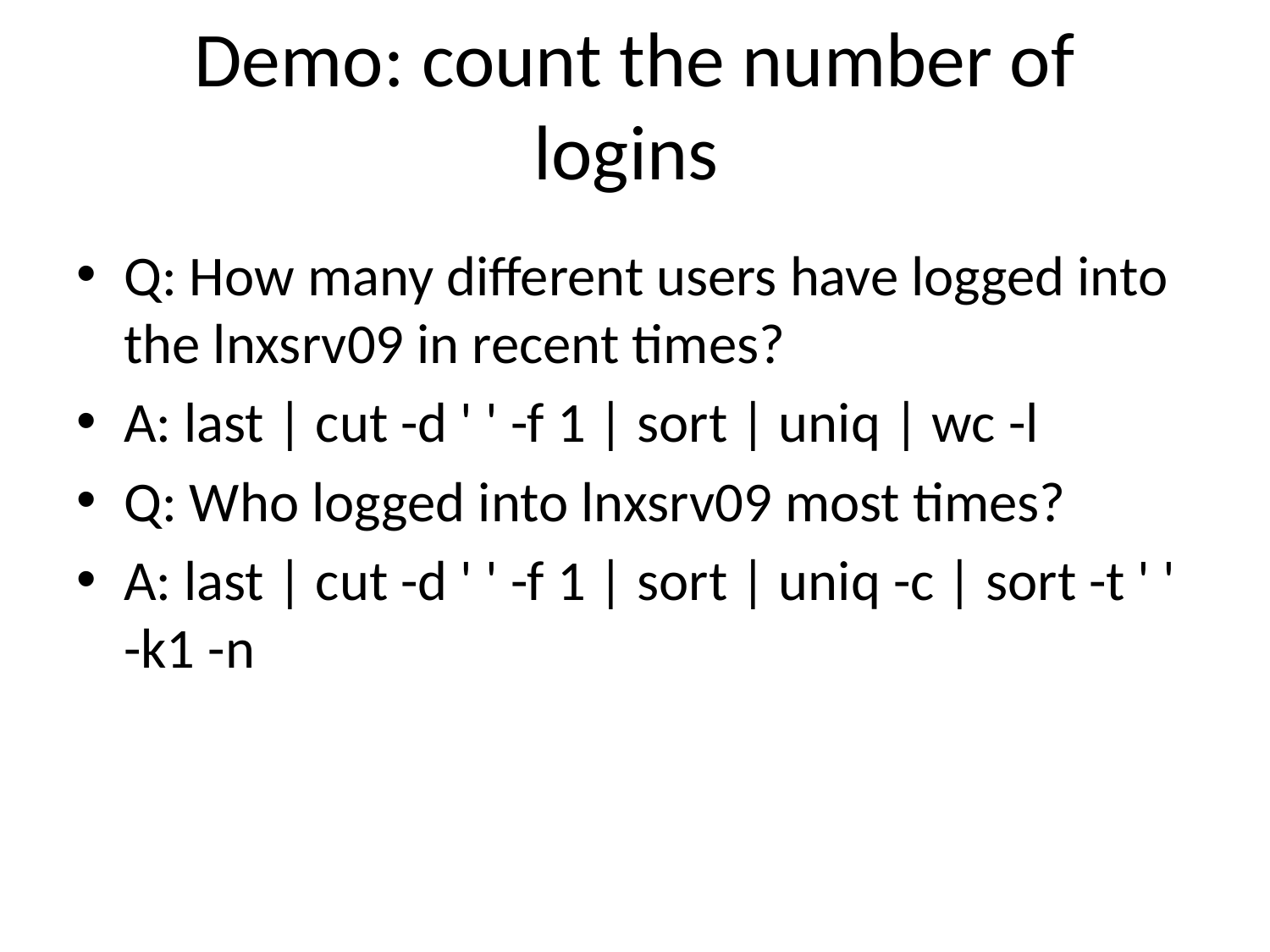

Demo: count the number of logins
Q: How many different users have logged into the lnxsrv09 in recent times?
A: last | cut -d ' ' -f 1 | sort | uniq | wc -l
Q: Who logged into lnxsrv09 most times?
A: last | cut -d ' ' -f 1 | sort | uniq -c | sort -t ' ' -k1 -n